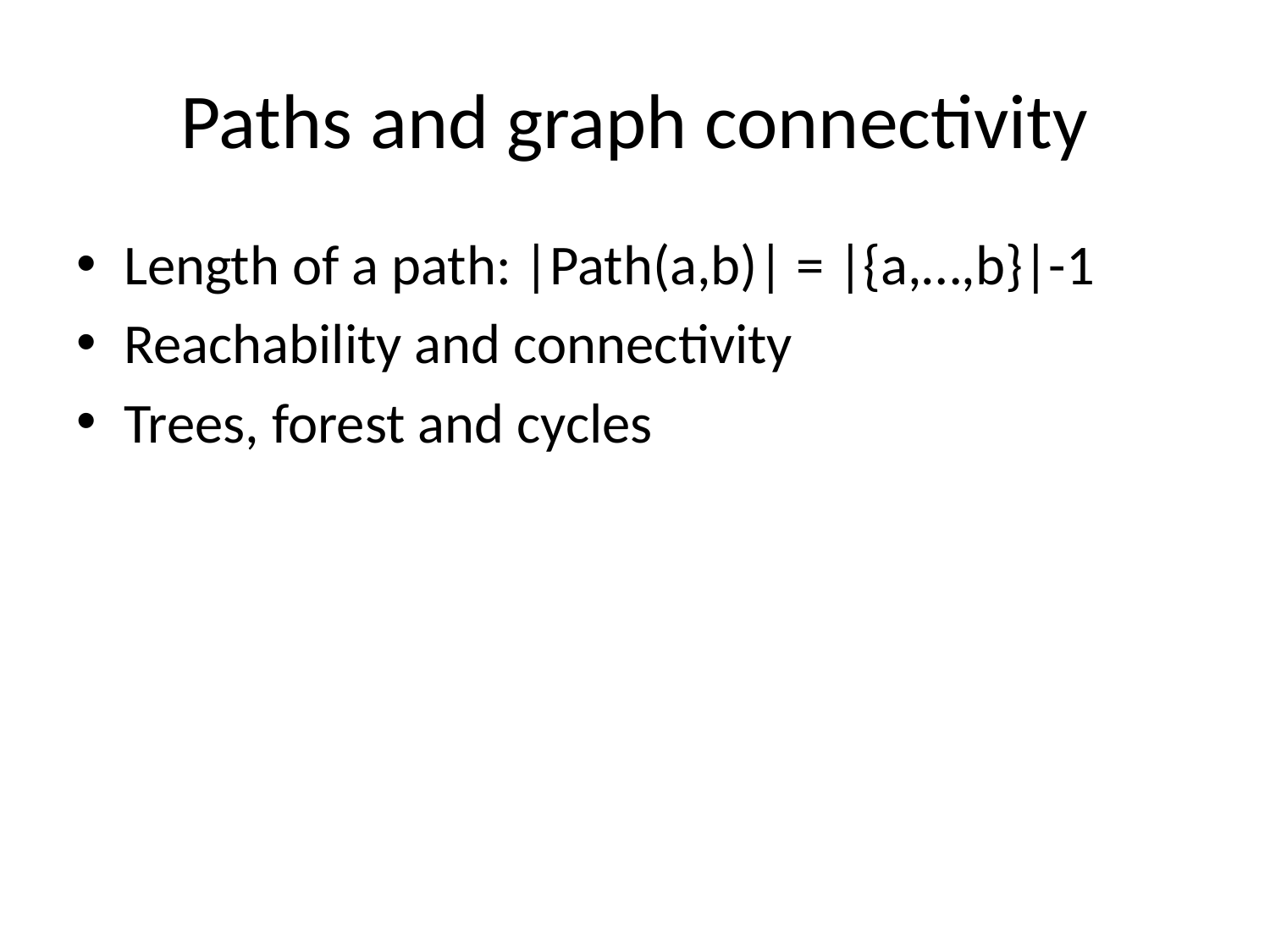

# Paths and graph connectivity
Length of a path: |Path(a,b)| = |{a,…,b}|-1
Reachability and connectivity
Trees, forest and cycles